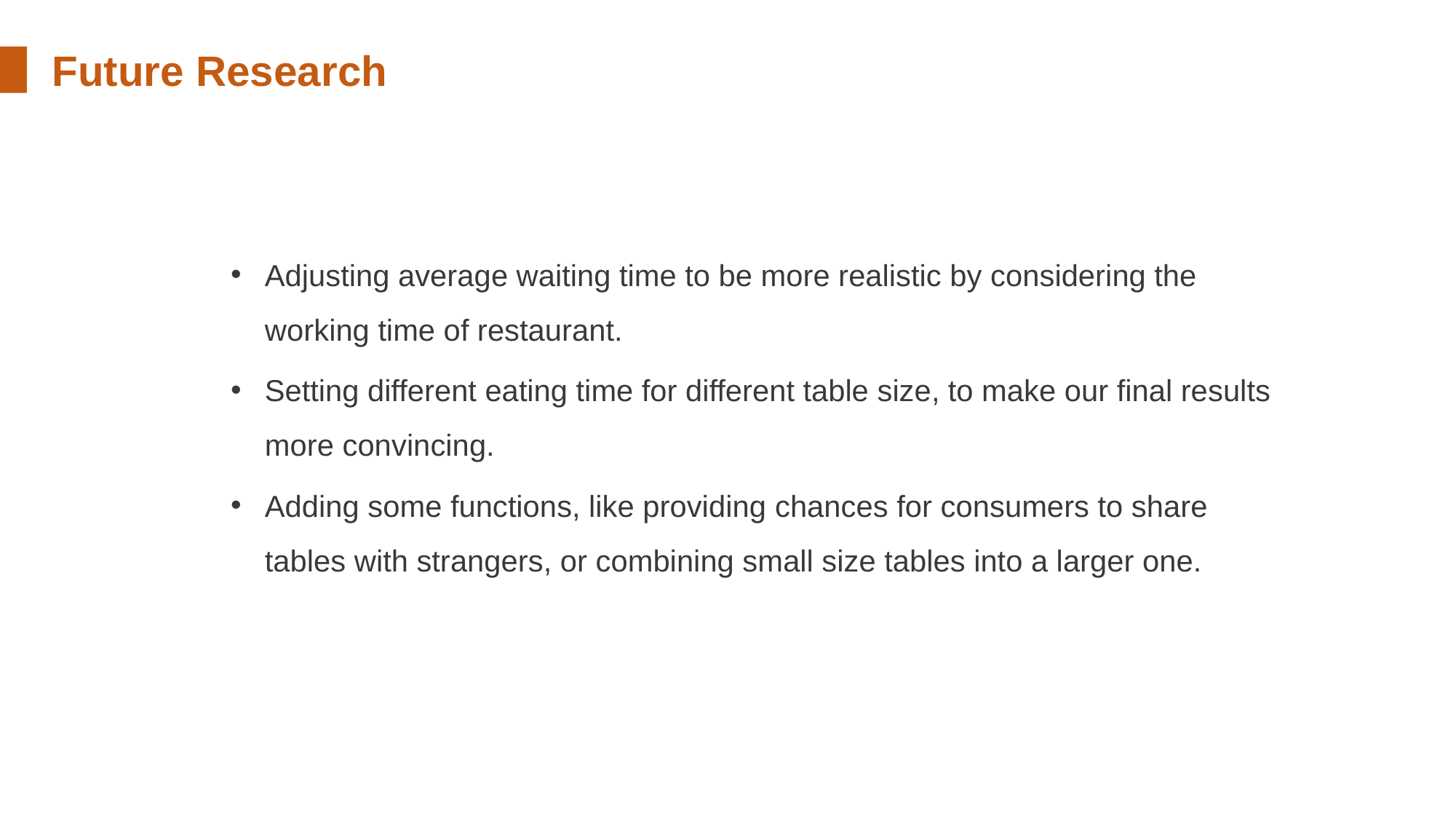

Future Research
Adjusting average waiting time to be more realistic by considering the working time of restaurant.
Setting different eating time for different table size, to make our final results more convincing.
Adding some functions, like providing chances for consumers to share tables with strangers, or combining small size tables into a larger one.